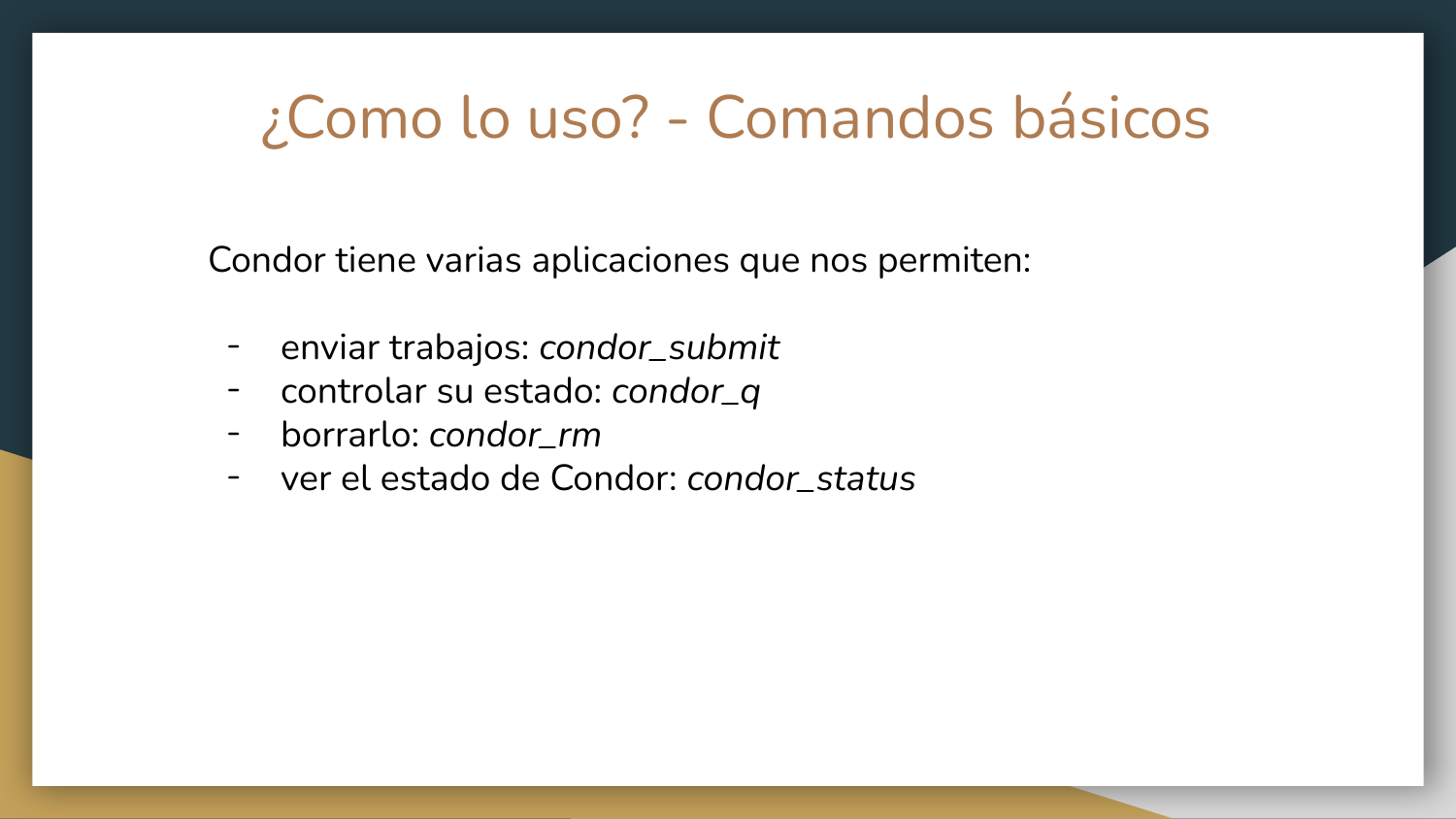

# ¿Como lo uso? - Comandos básicos
Condor tiene varias aplicaciones que nos permiten:

enviar trabajos: condor_submit
controlar su estado: condor_q
borrarlo: condor_rm
ver el estado de Condor: condor_status